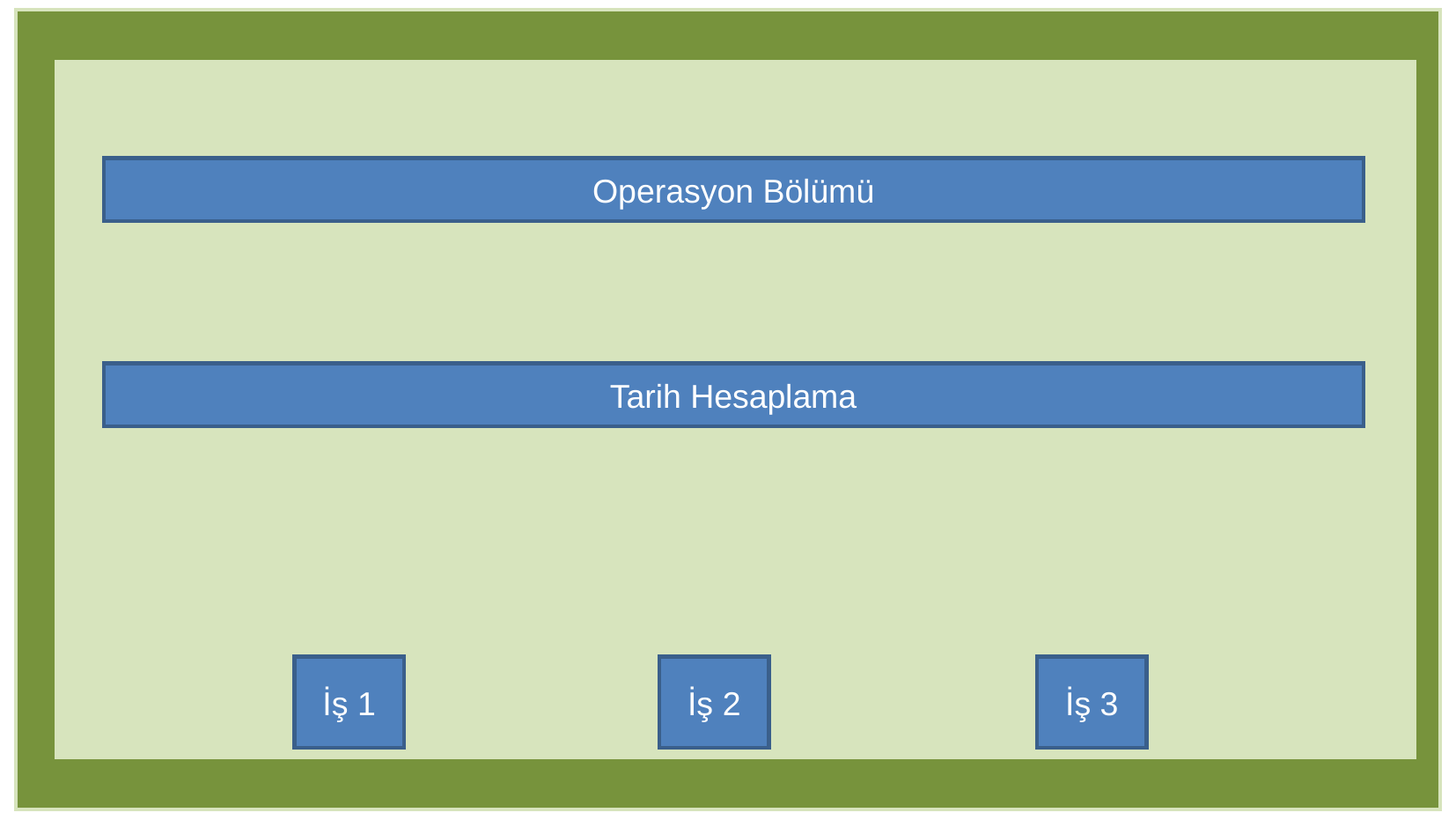

nnbdbd

Operasyon Bölümü
Tarih Hesaplama
İş 1
İş 2
İş 3